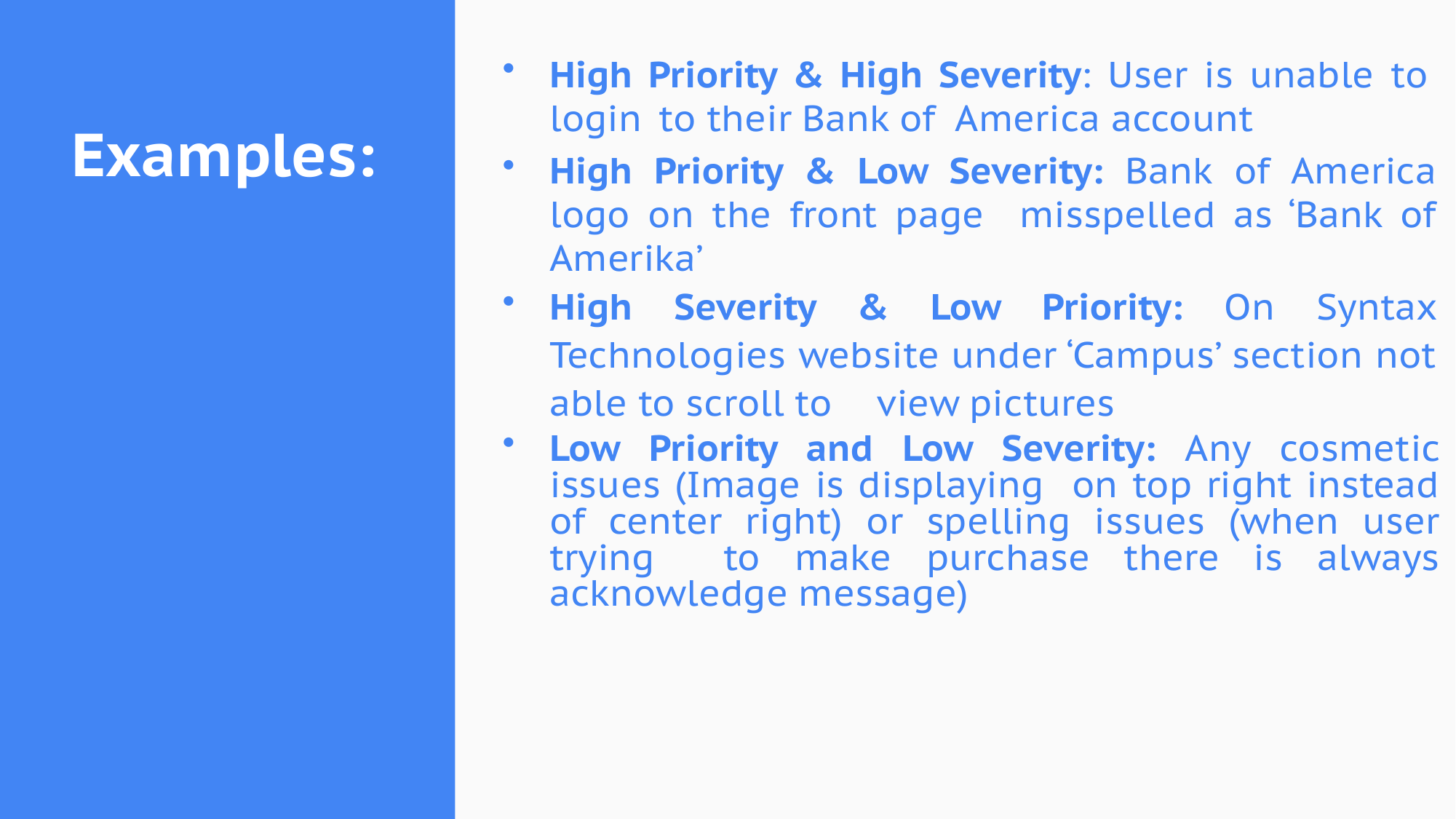

High Priority & High Severity: User is unable to login	to their Bank of  America account
High Priority & Low Severity: Bank of America logo on the front page  misspelled as ‘Bank of Amerika’
High Severity & Low Priority: On Syntax Technologies website under ‘Campus’ section not able to scroll to	view pictures
Low Priority and Low Severity: Any cosmetic issues (Image is displaying  on top right instead of center right) or spelling issues (when user trying  to make purchase there is always acknowledge message)

# Examples: